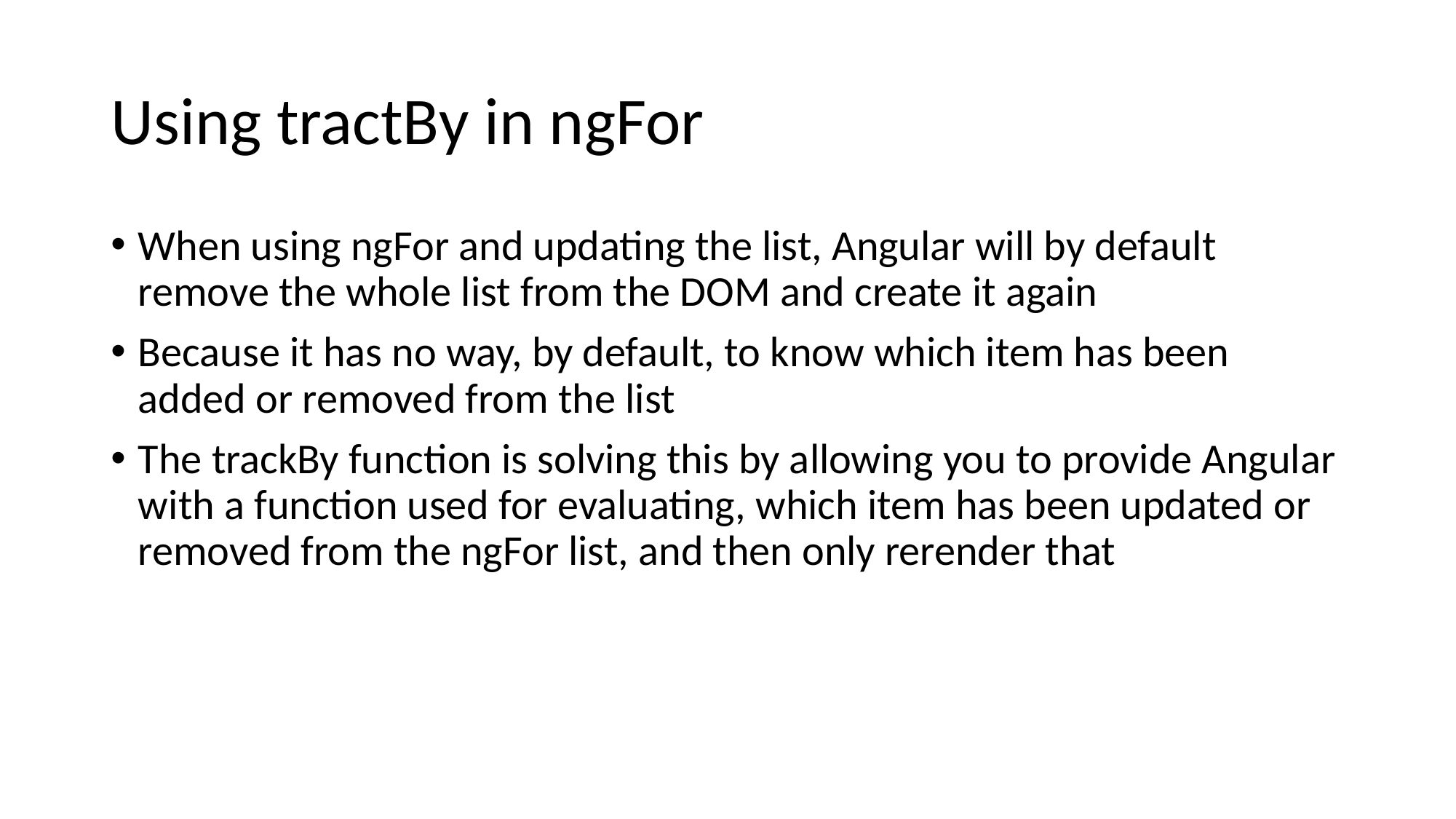

# Using tractBy in ngFor
When using ngFor and updating the list, Angular will by default remove the whole list from the DOM and create it again
Because it has no way, by default, to know which item has been added or removed from the list
The trackBy function is solving this by allowing you to provide Angular with a function used for evaluating, which item has been updated or removed from the ngFor list, and then only rerender that